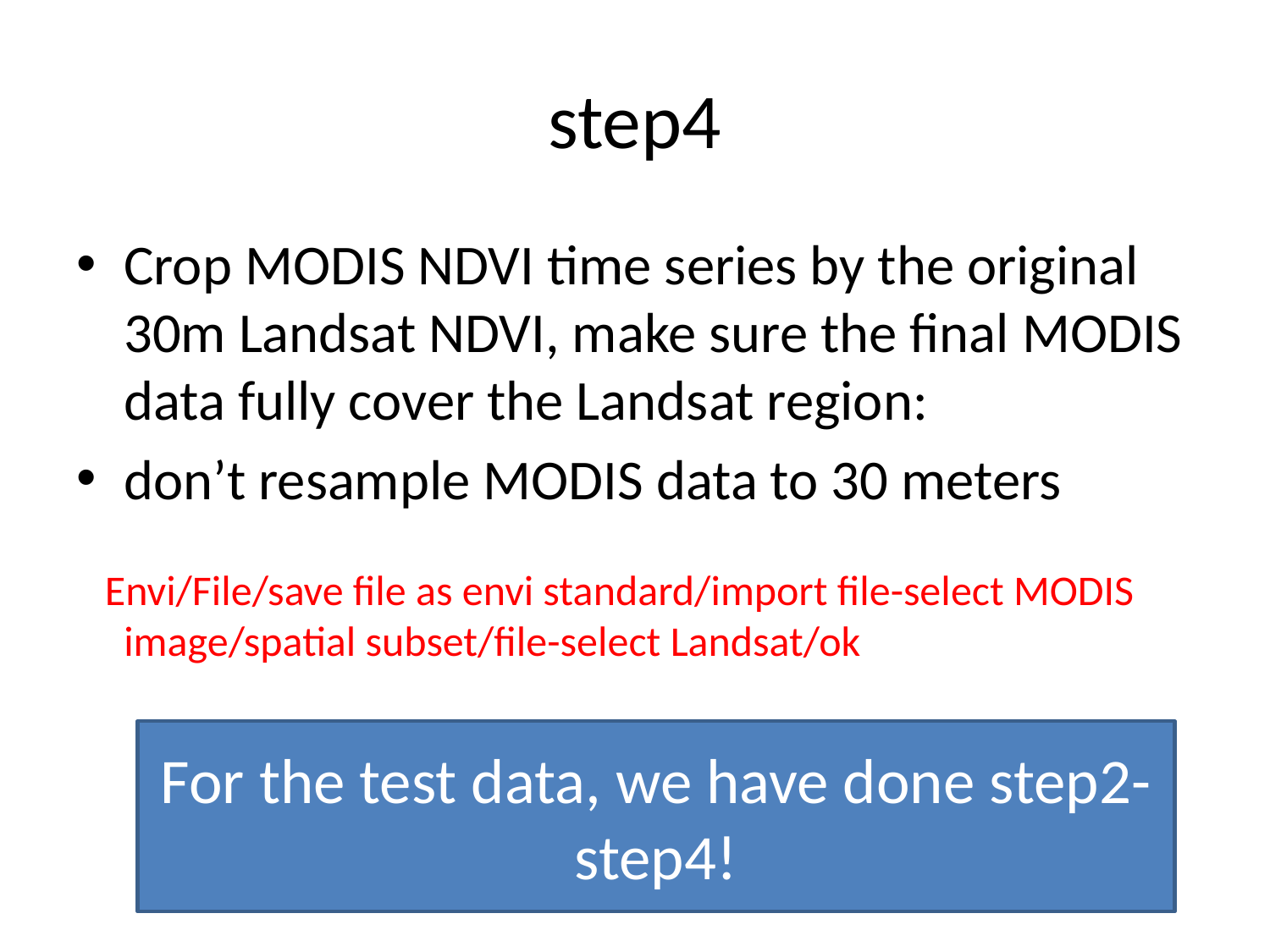

# step4
Crop MODIS NDVI time series by the original 30m Landsat NDVI, make sure the final MODIS data fully cover the Landsat region:
don’t resample MODIS data to 30 meters

   Envi/File/save file as envi standard/import file-select MODIS image/spatial subset/file-select Landsat/ok
For the test data, we have done step2-step4!